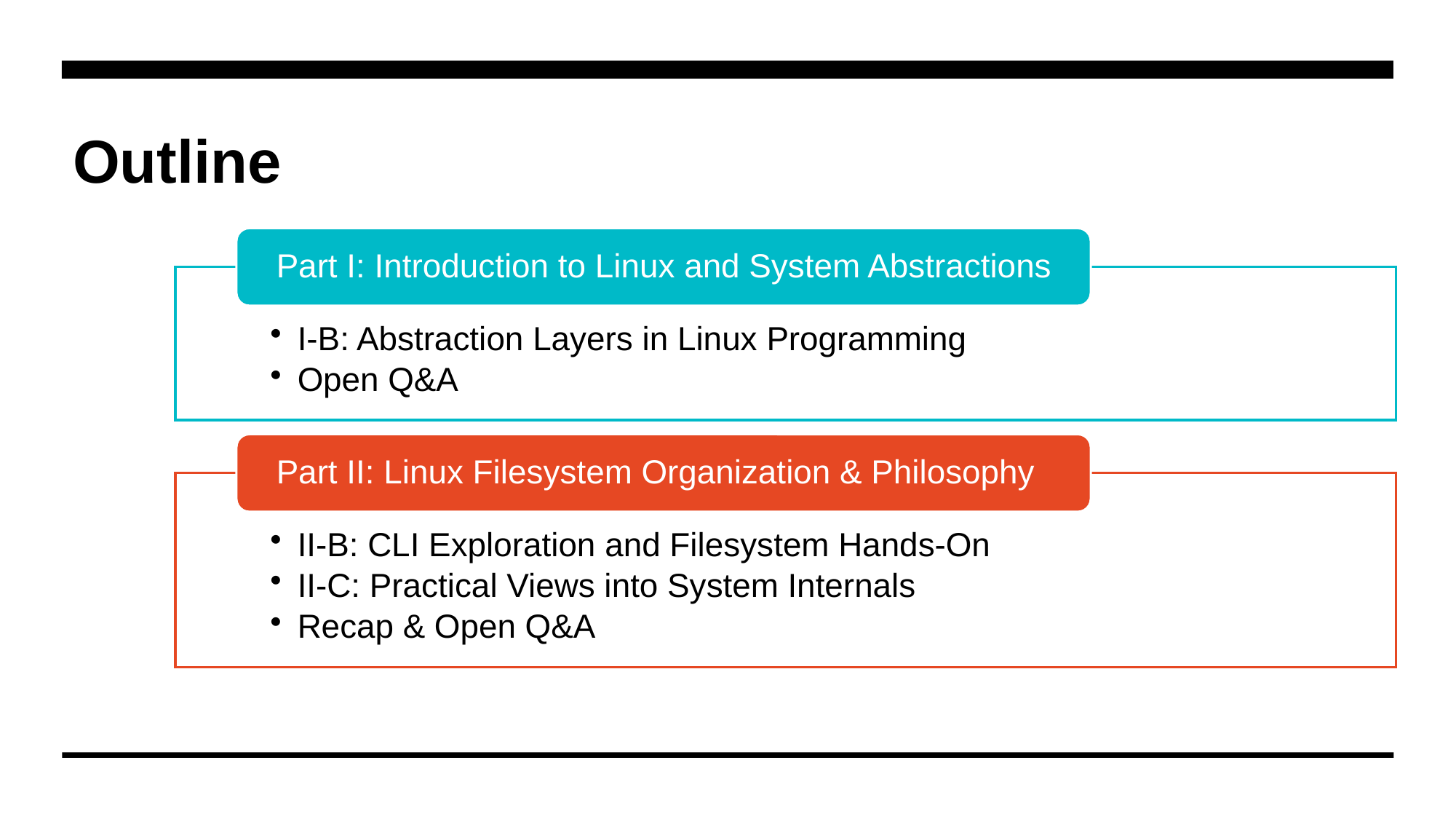

I-B: Abstraction Layers in Linux Programming
Open Q&A
Part I: Introduction to Linux and System Abstractions
II-B: CLI Exploration and Filesystem Hands-On
II-C: Practical Views into System Internals
Recap & Open Q&A
Part II: Linux Filesystem Organization & Philosophy

# Outline